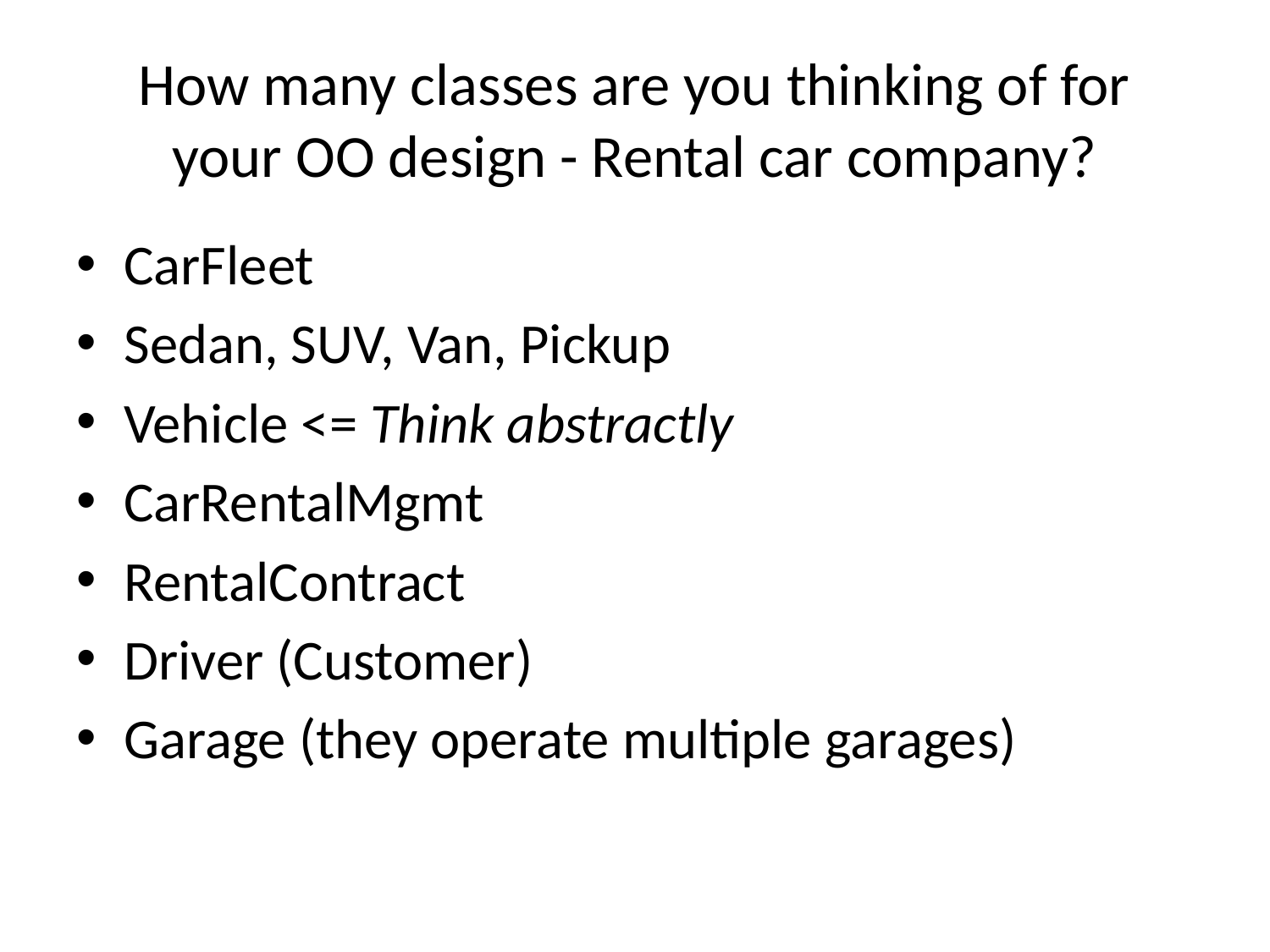

# How many classes are you thinking of for your OO design - Rental car company?
CarFleet
Sedan, SUV, Van, Pickup
Vehicle <= Think abstractly
CarRentalMgmt
RentalContract
Driver (Customer)
Garage (they operate multiple garages)